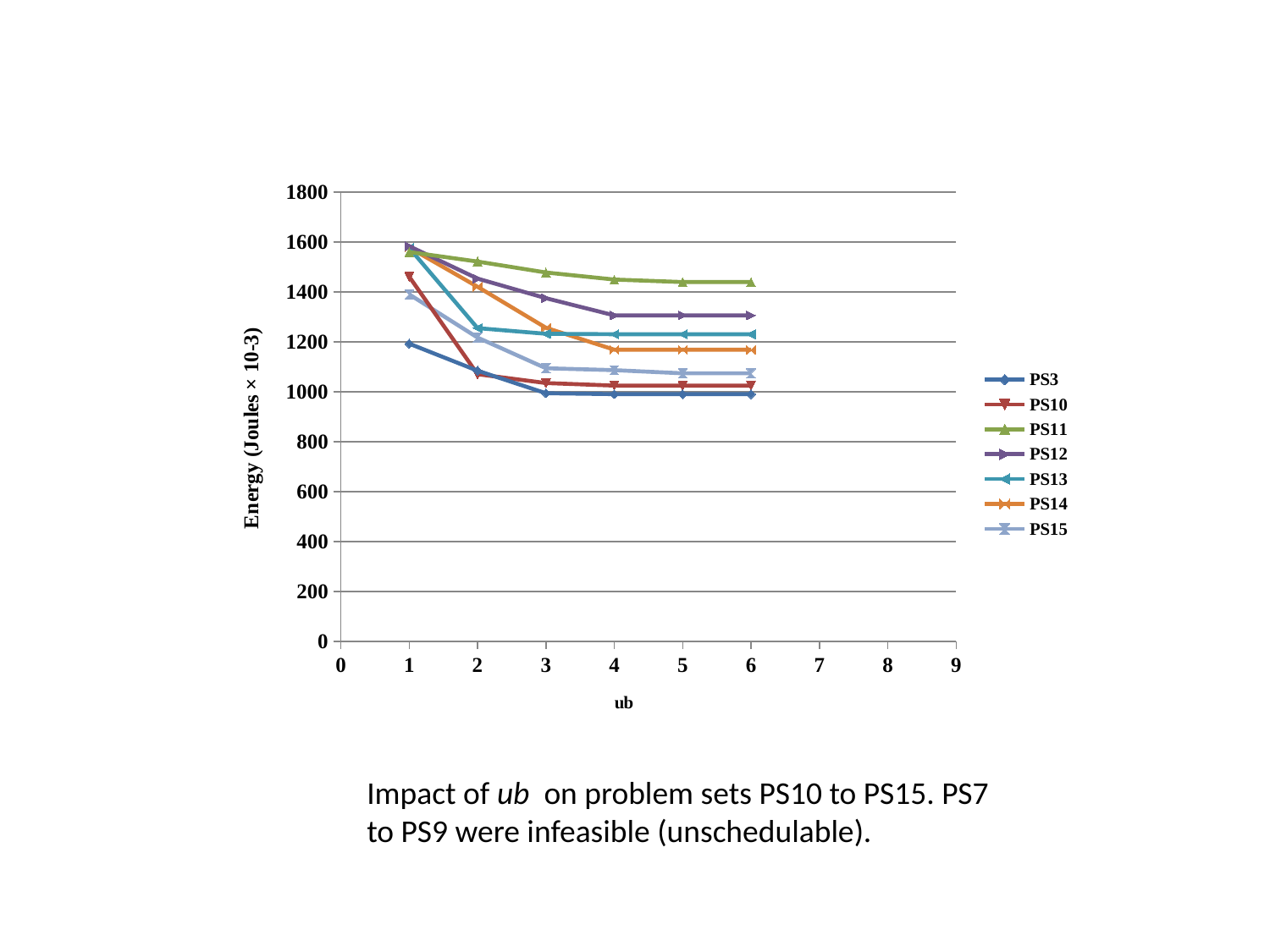

### Chart

| Category | PS3 | PS10 | PS11 | PS12 | PS13 | PS14 | PS15 |
|---|---|---|---|---|---|---|---|
Impact of ub  on problem sets PS10 to PS15. PS7 to PS9 were infeasible (unschedulable).